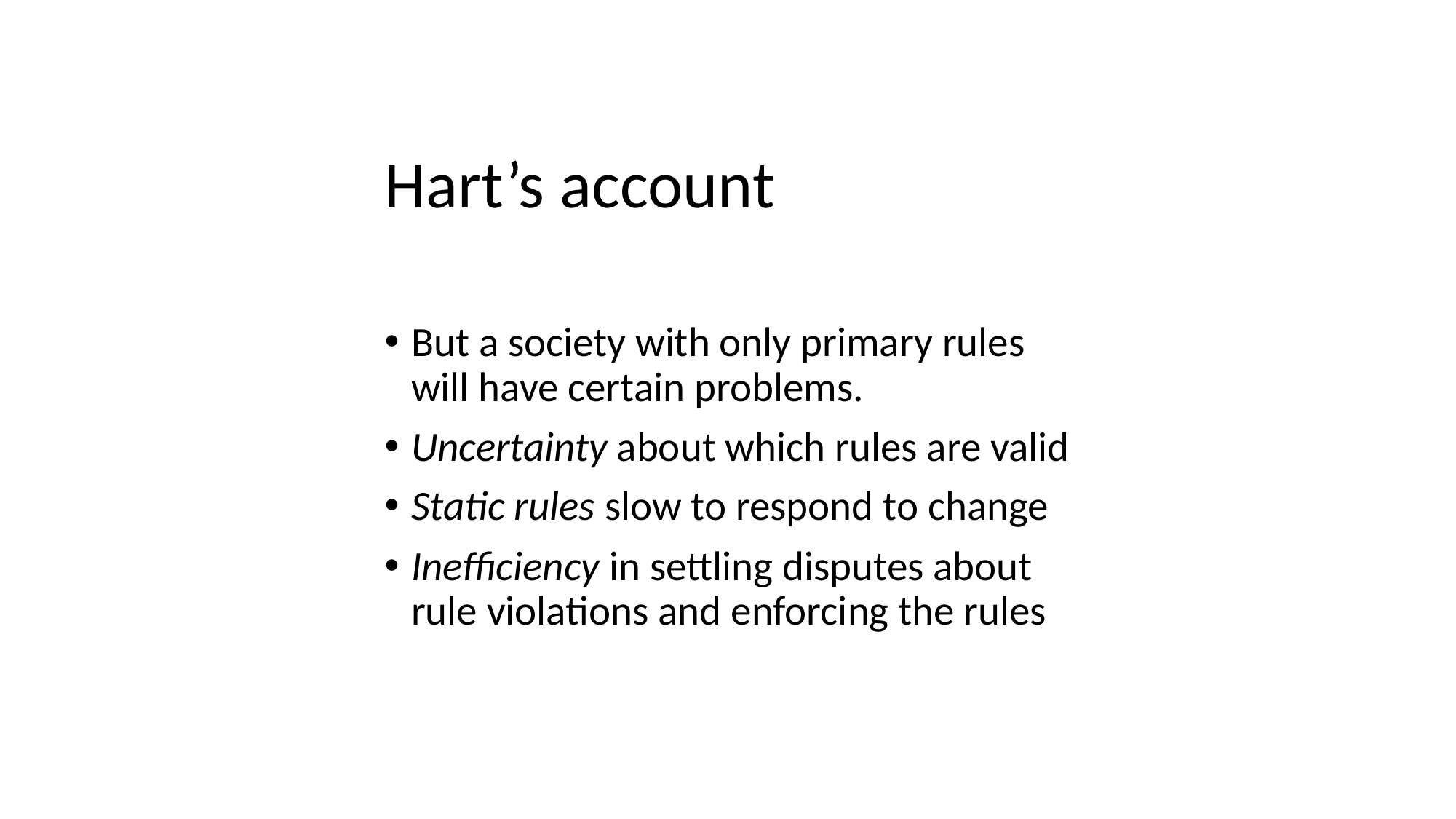

# Hart’s account
But a society with only primary rules will have certain problems.
Uncertainty about which rules are valid
Static rules slow to respond to change
Inefficiency in settling disputes about rule violations and enforcing the rules